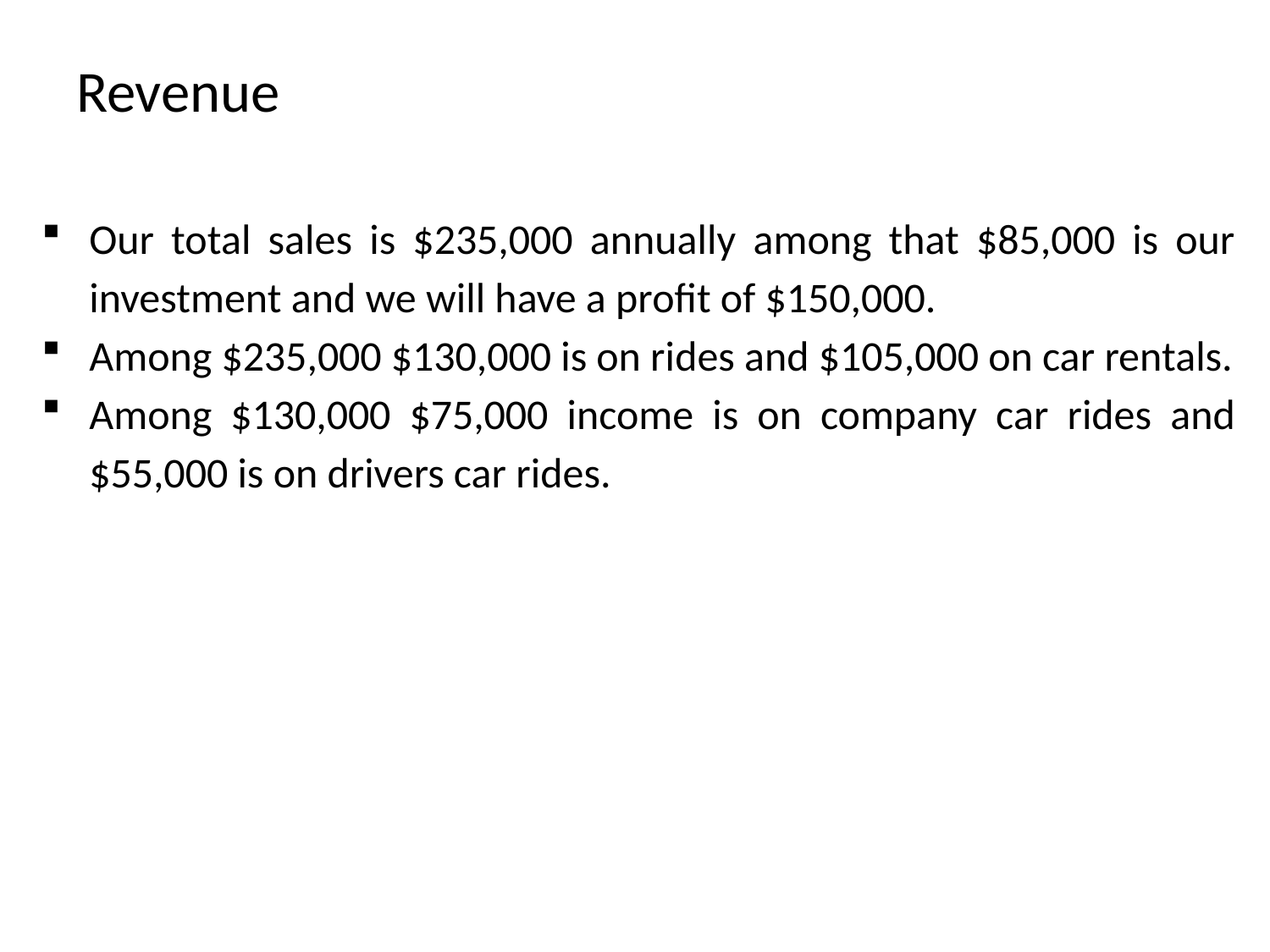

# Revenue

Our total sales is $235,000 annually among that $85,000 is our investment and we will have a profit of $150,000.
Among $235,000 $130,000 is on rides and $105,000 on car rentals.
Among $130,000 $75,000 income is on company car rides and $55,000 is on drivers car rides.